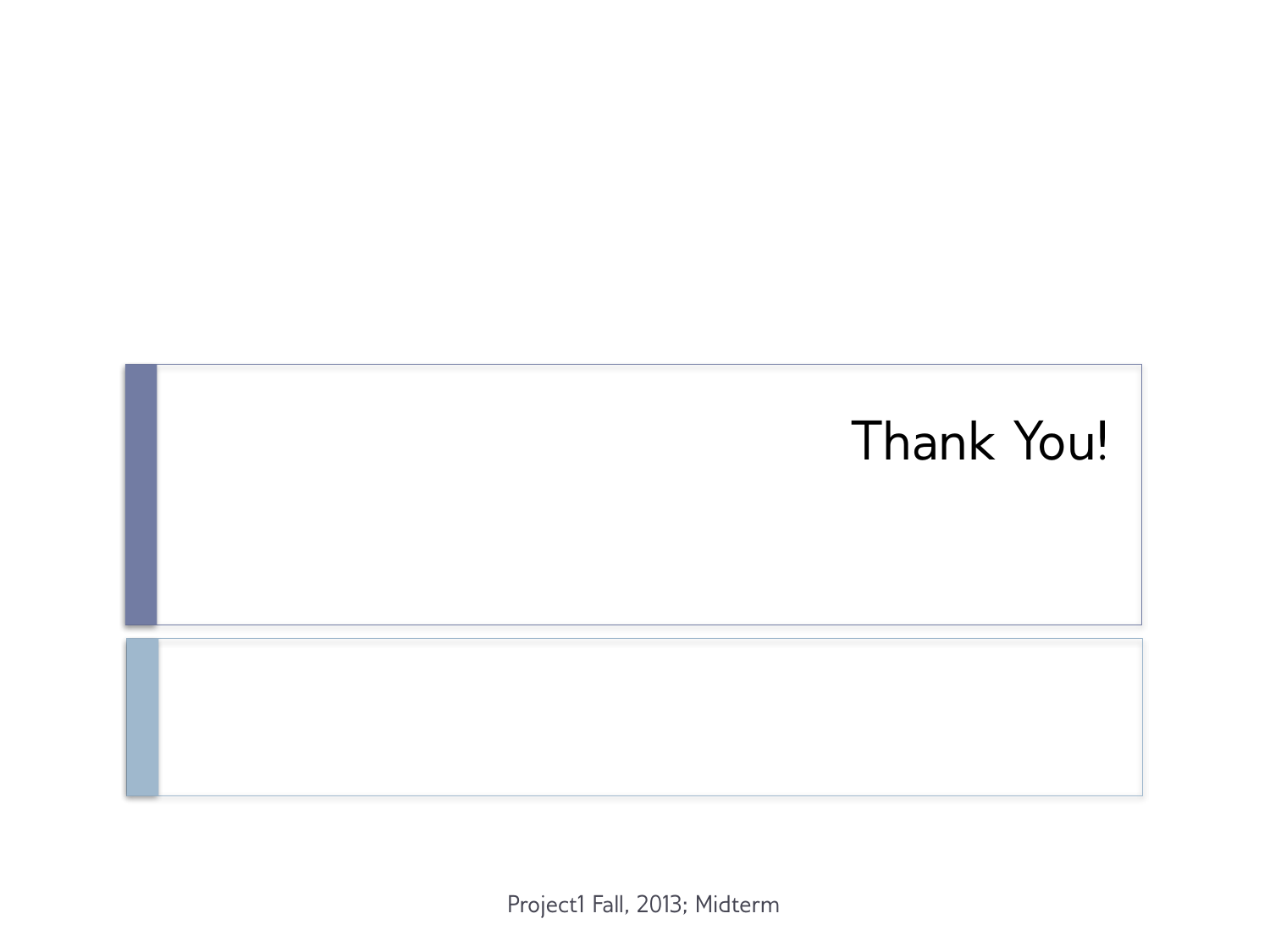

# Thank You!

Project1 Fall, 2013; Midterm